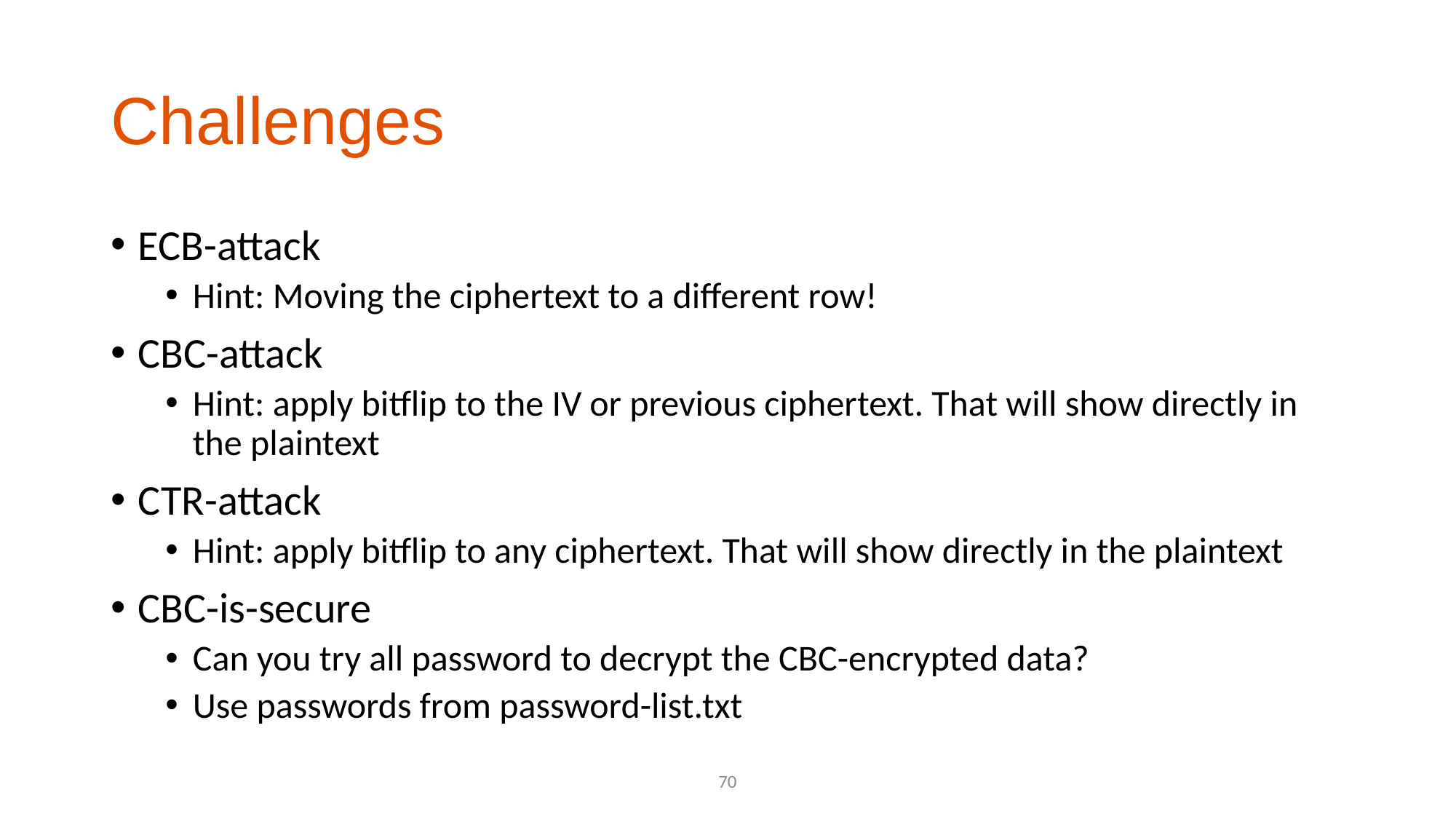

# Challenges
ECB-attack
Hint: Moving the ciphertext to a different row!
CBC-attack
Hint: apply bitflip to the IV or previous ciphertext. That will show directly in the plaintext
CTR-attack
Hint: apply bitflip to any ciphertext. That will show directly in the plaintext
CBC-is-secure
Can you try all password to decrypt the CBC-encrypted data?
Use passwords from password-list.txt
70